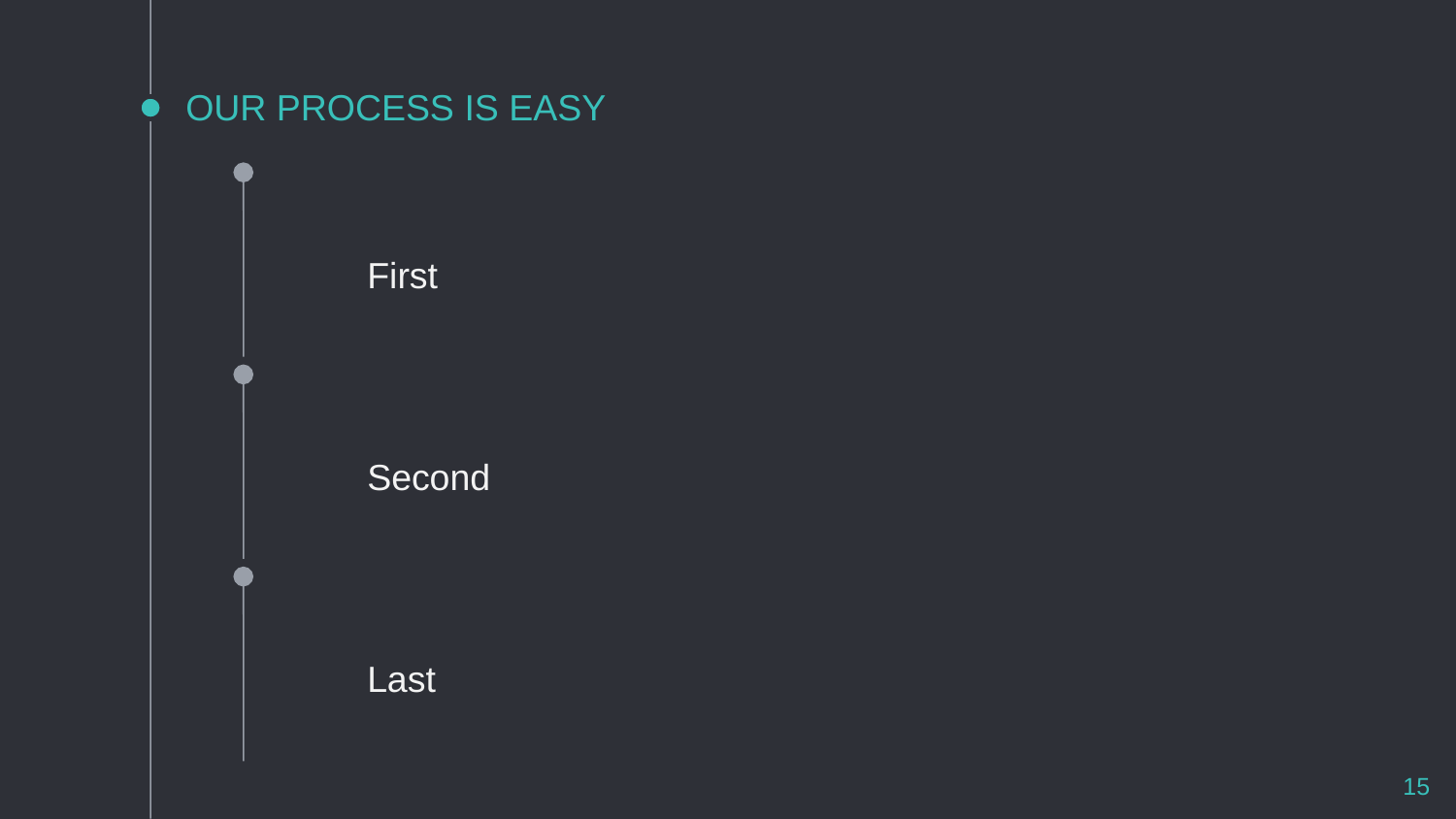

# OUR PROCESS IS EASY

First

Second

Last
15